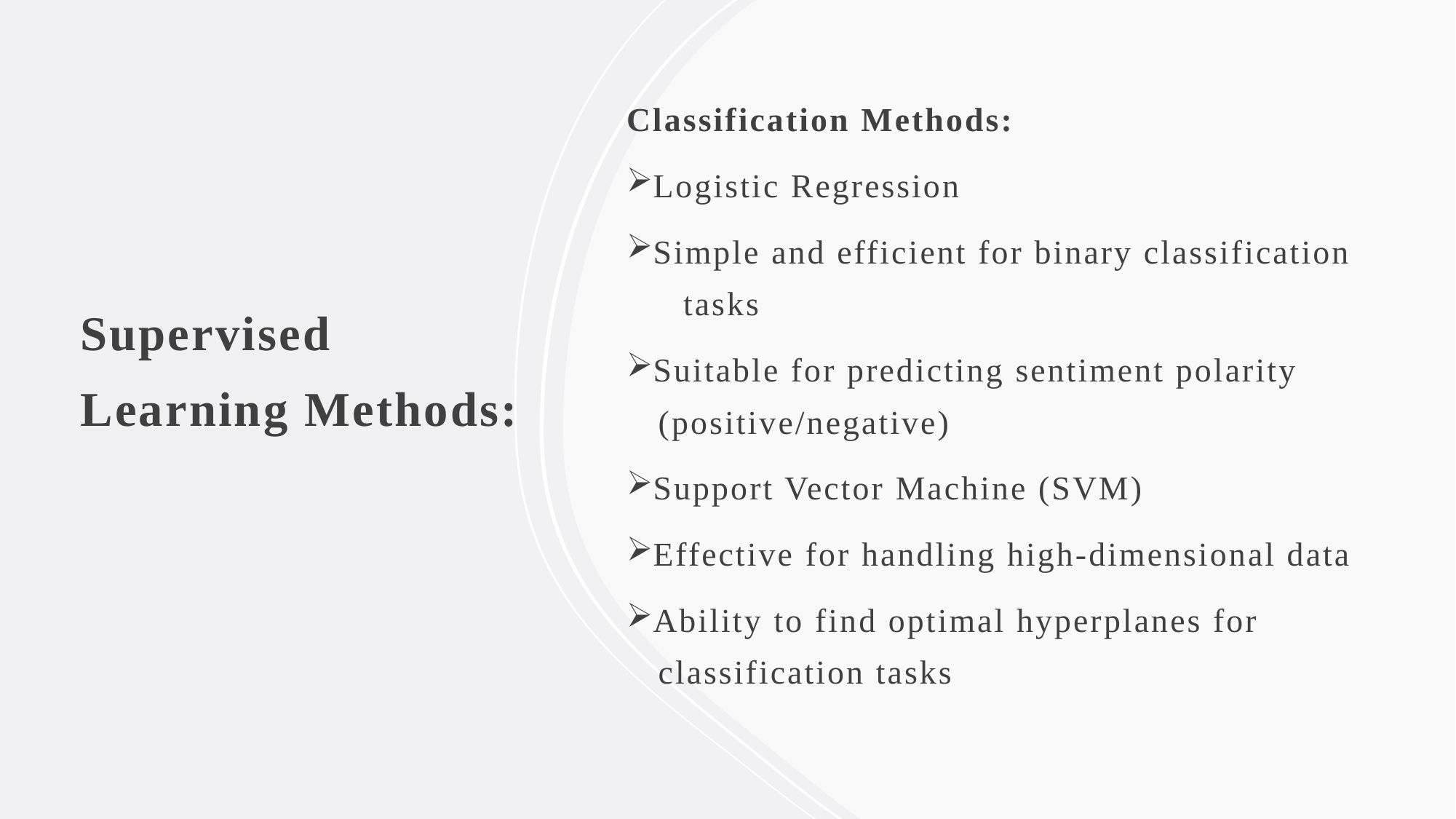

Supervised Learning Methods:
Classification Methods:
Logistic Regression
Simple and efficient for binary classification    tasks
Suitable for predicting sentiment polarity         (positive/negative)
Support Vector Machine (SVM)
Effective for handling high-dimensional data
Ability to find optimal hyperplanes for             classification tasks